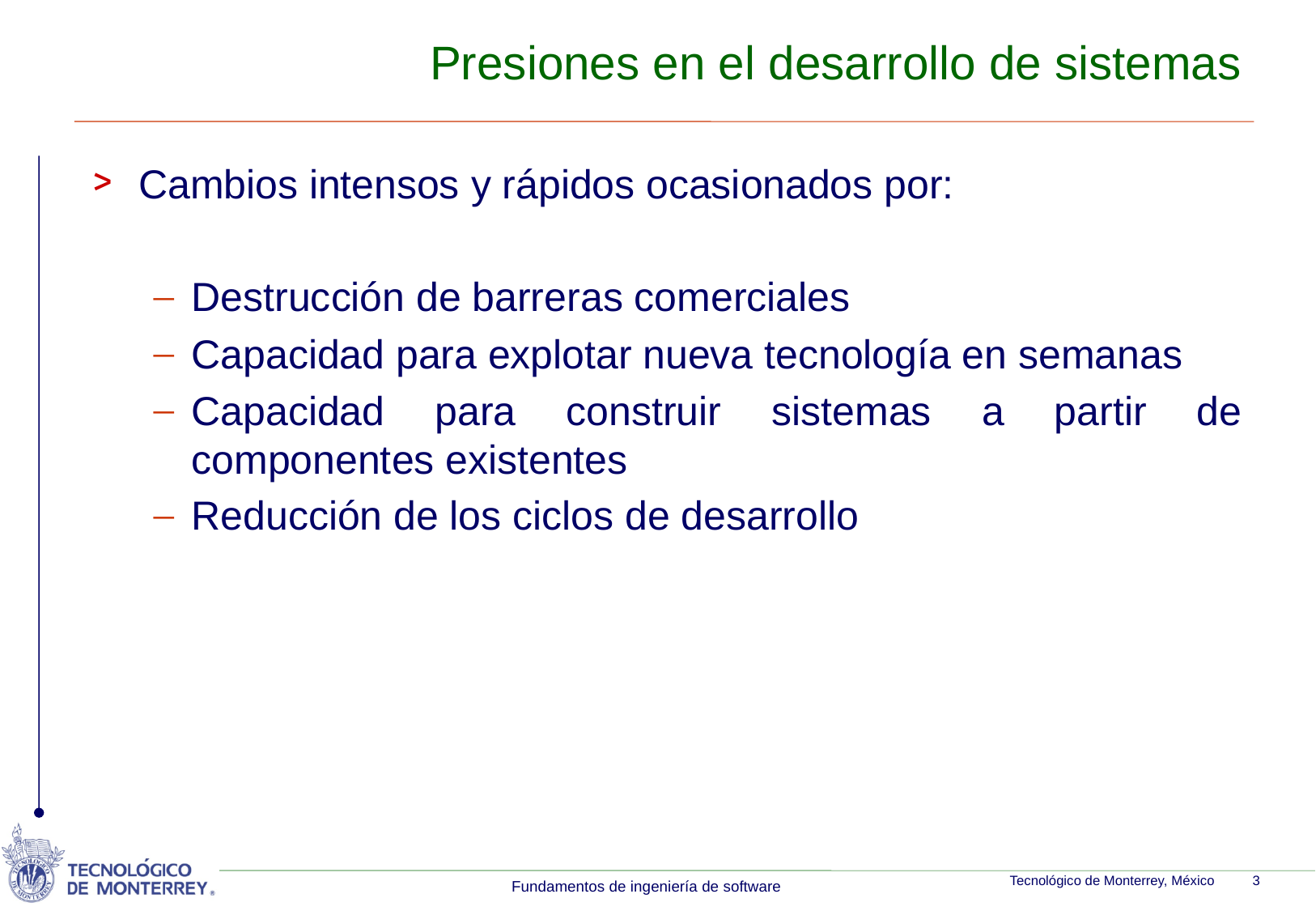

# Presiones en el desarrollo de sistemas
Cambios intensos y rápidos ocasionados por:

Destrucción de barreras comerciales
Capacidad para explotar nueva tecnología en semanas
Capacidad para construir sistemas a partir de componentes existentes
Reducción de los ciclos de desarrollo